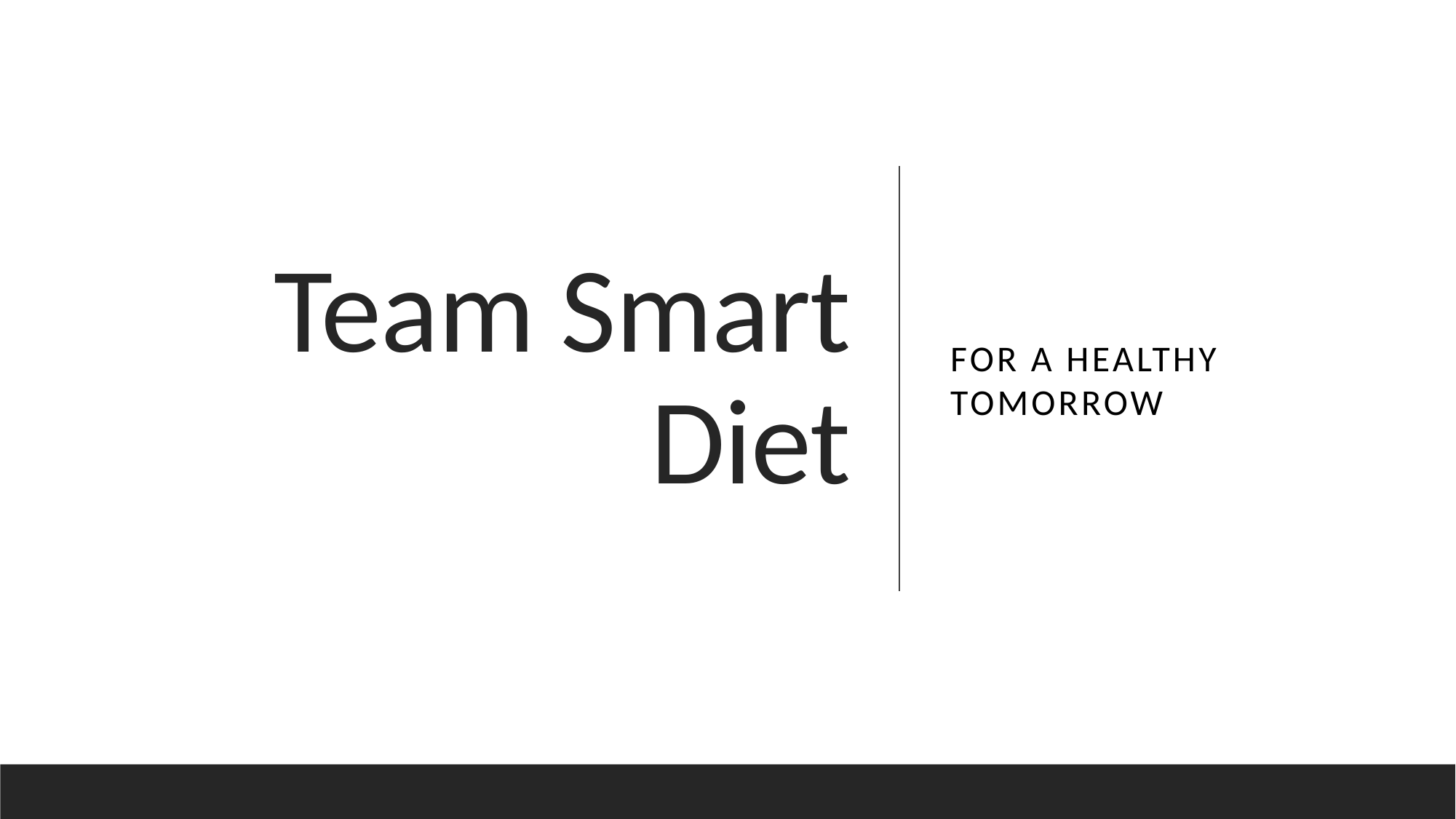

# Team Smart Diet
For a Healthy Tomorrow